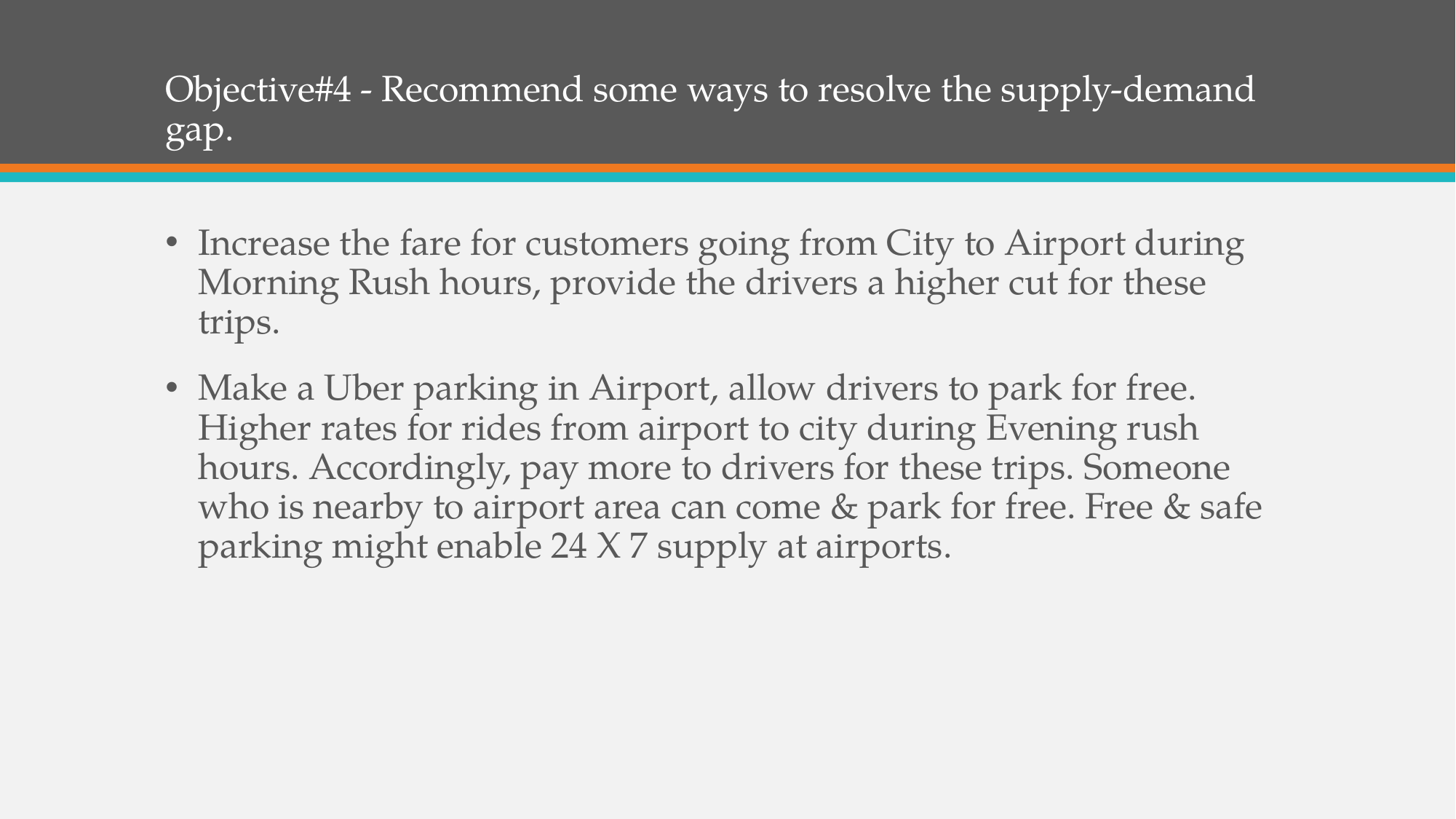

# Objective#4 - Recommend some ways to resolve the supply-demand gap.
Increase the fare for customers going from City to Airport during Morning Rush hours, provide the drivers a higher cut for these trips.
Make a Uber parking in Airport, allow drivers to park for free. Higher rates for rides from airport to city during Evening rush hours. Accordingly, pay more to drivers for these trips. Someone who is nearby to airport area can come & park for free. Free & safe parking might enable 24 X 7 supply at airports.